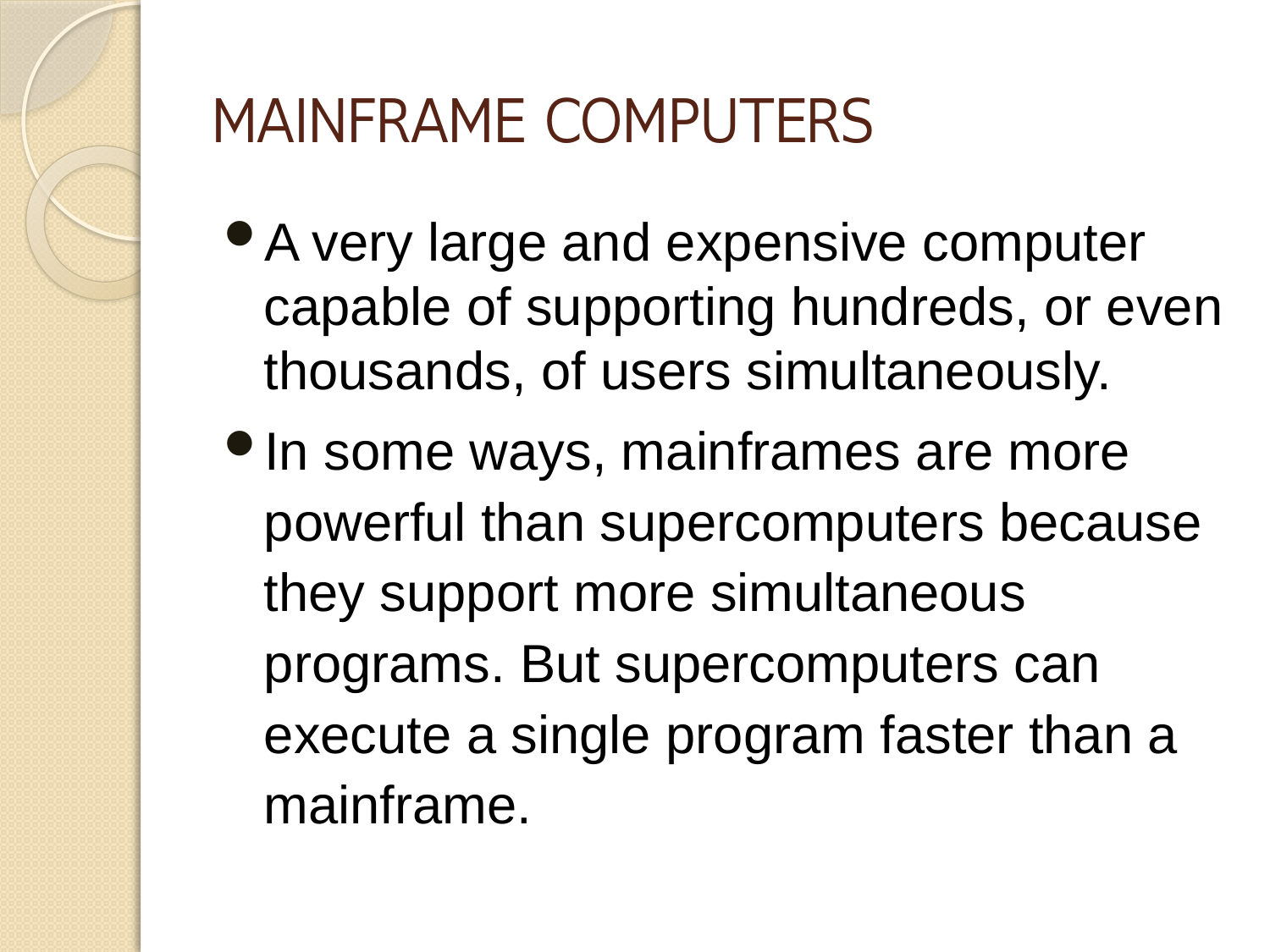

# Mainframe Computers
A very large and expensive computer capable of supporting hundreds, or even thousands, of users simultaneously.
In some ways, mainframes are more powerful than supercomputers because they support more simultaneous programs. But supercomputers can execute a single program faster than a mainframe.